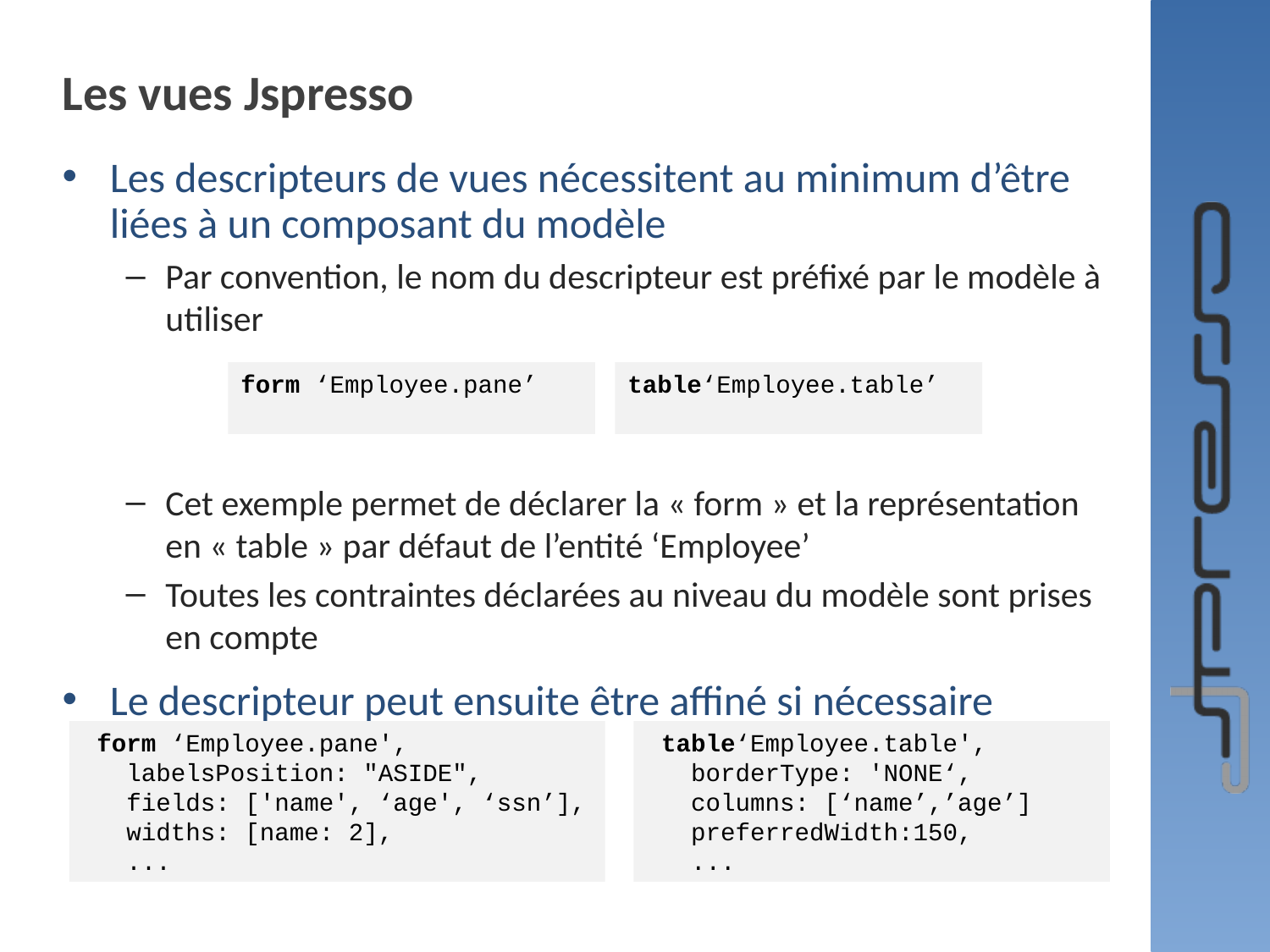

# Les vues Jspresso
Les descripteurs de vues nécessitent au minimum d’être liées à un composant du modèle
Par convention, le nom du descripteur est préfixé par le modèle à utiliser

Cet exemple permet de déclarer la « form » et la représentation en « table » par défaut de l’entité ‘Employee’
Toutes les contraintes déclarées au niveau du modèle sont prises en compte
Le descripteur peut ensuite être affiné si nécessaire

form ‘Employee.pane’
table‘Employee.table’
 form ‘Employee.pane',
   labelsPosition: "ASIDE",
   fields: ['name', ‘age', ‘ssn’],
   widths: [name: 2],
   ...
 table‘Employee.table',
   borderType: 'NONE‘,
   columns: [‘name’,’age’]
   preferredWidth:150,
   ...